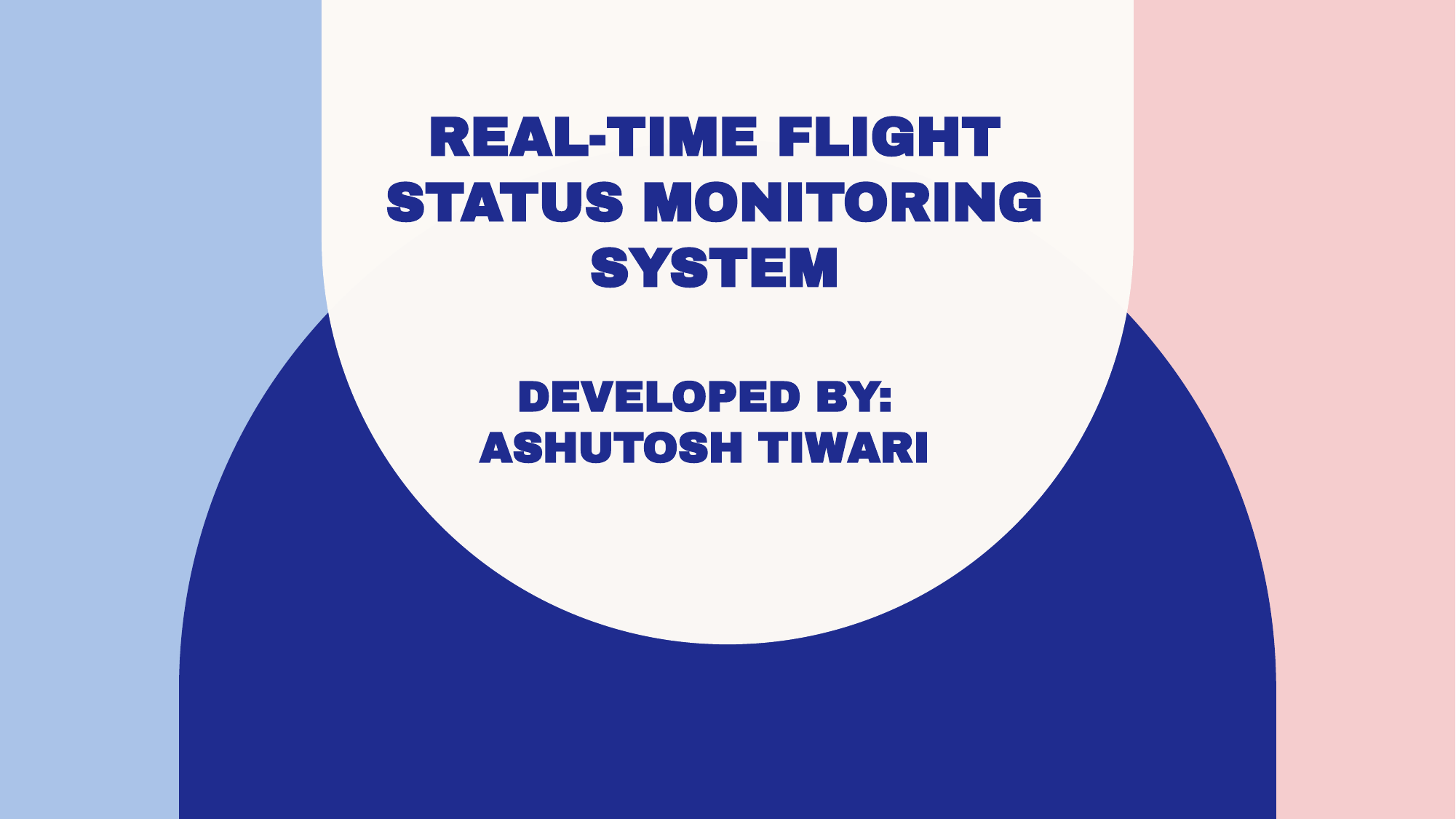

# Real-Time Flight Status monitoring system
Developed by: Ashutosh Tiwari